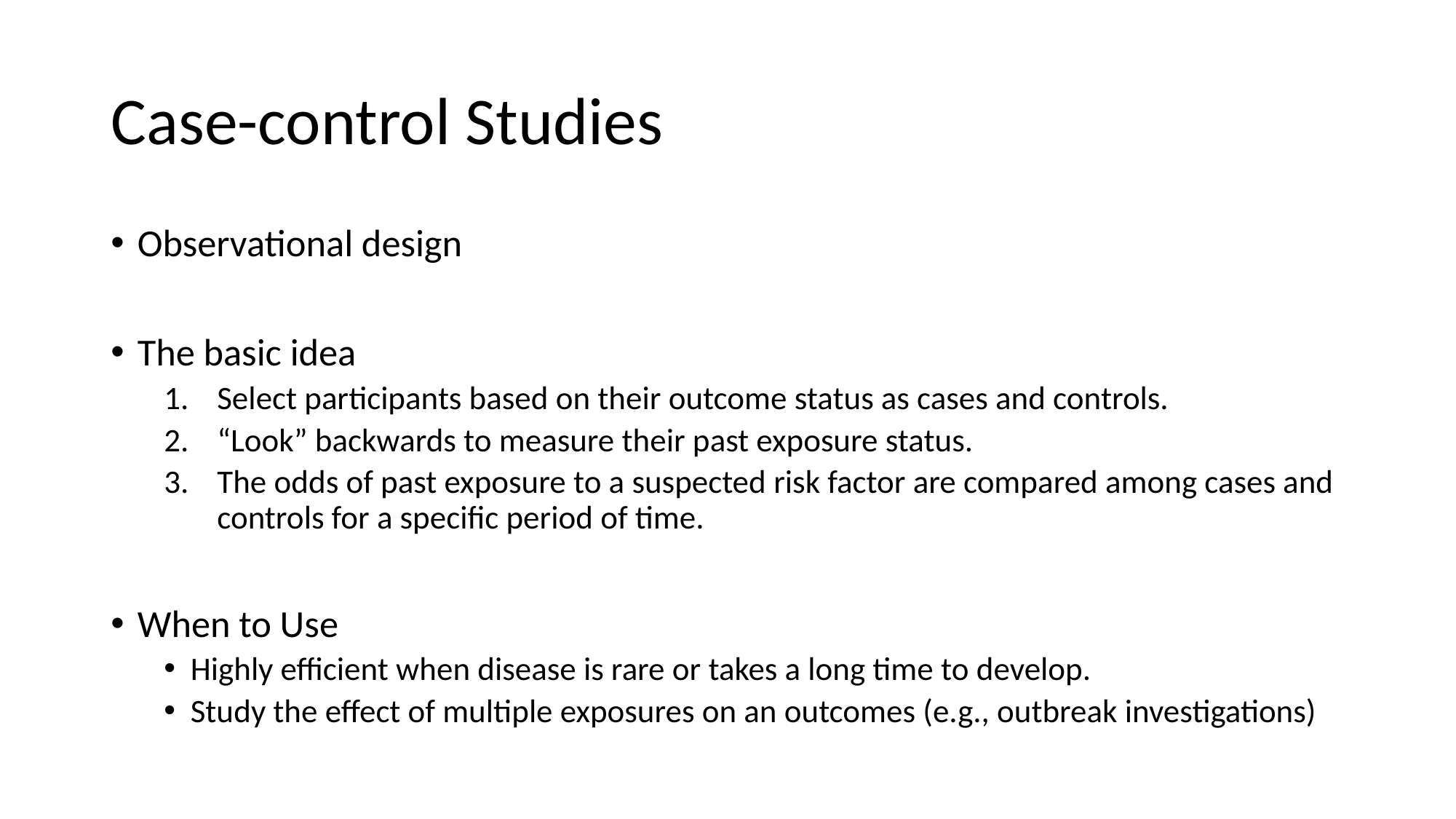

# Case-control Studies
Observational design

The basic idea
Select participants based on their outcome status as cases and controls.
“Look” backwards to measure their past exposure status.
The odds of past exposure to a suspected risk factor are compared among cases and controls for a specific period of time.

When to Use
Highly efficient when disease is rare or takes a long time to develop.
Study the effect of multiple exposures on an outcomes (e.g., outbreak investigations)